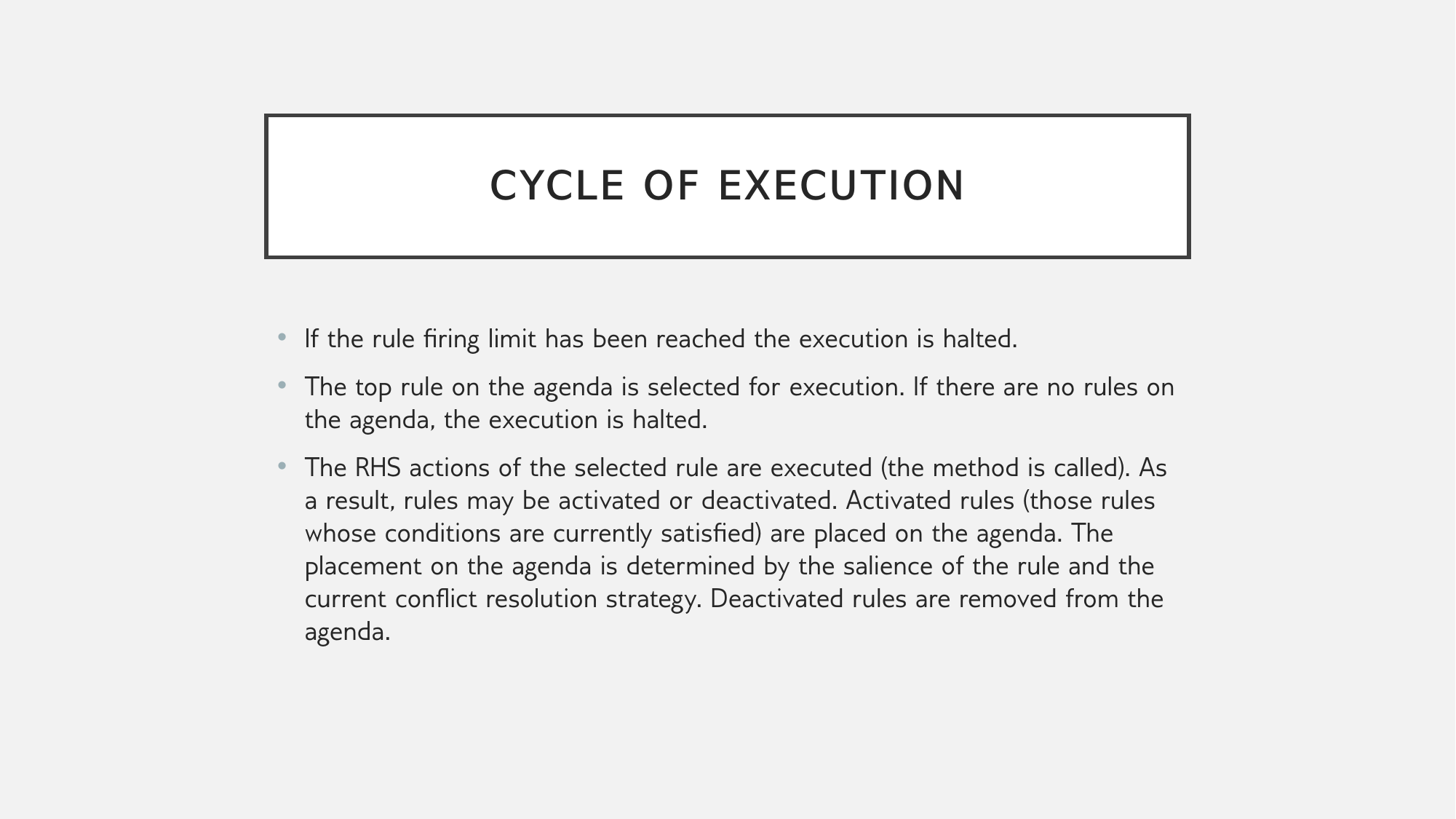

# Cycle of execution
If the rule firing limit has been reached the execution is halted.
The top rule on the agenda is selected for execution. If there are no rules on the agenda, the execution is halted.
The RHS actions of the selected rule are executed (the method is called). As a result, rules may be activated or deactivated. Activated rules (those rules whose conditions are currently satisfied) are placed on the agenda. The placement on the agenda is determined by the salience of the rule and the current conflict resolution strategy. Deactivated rules are removed from the agenda.